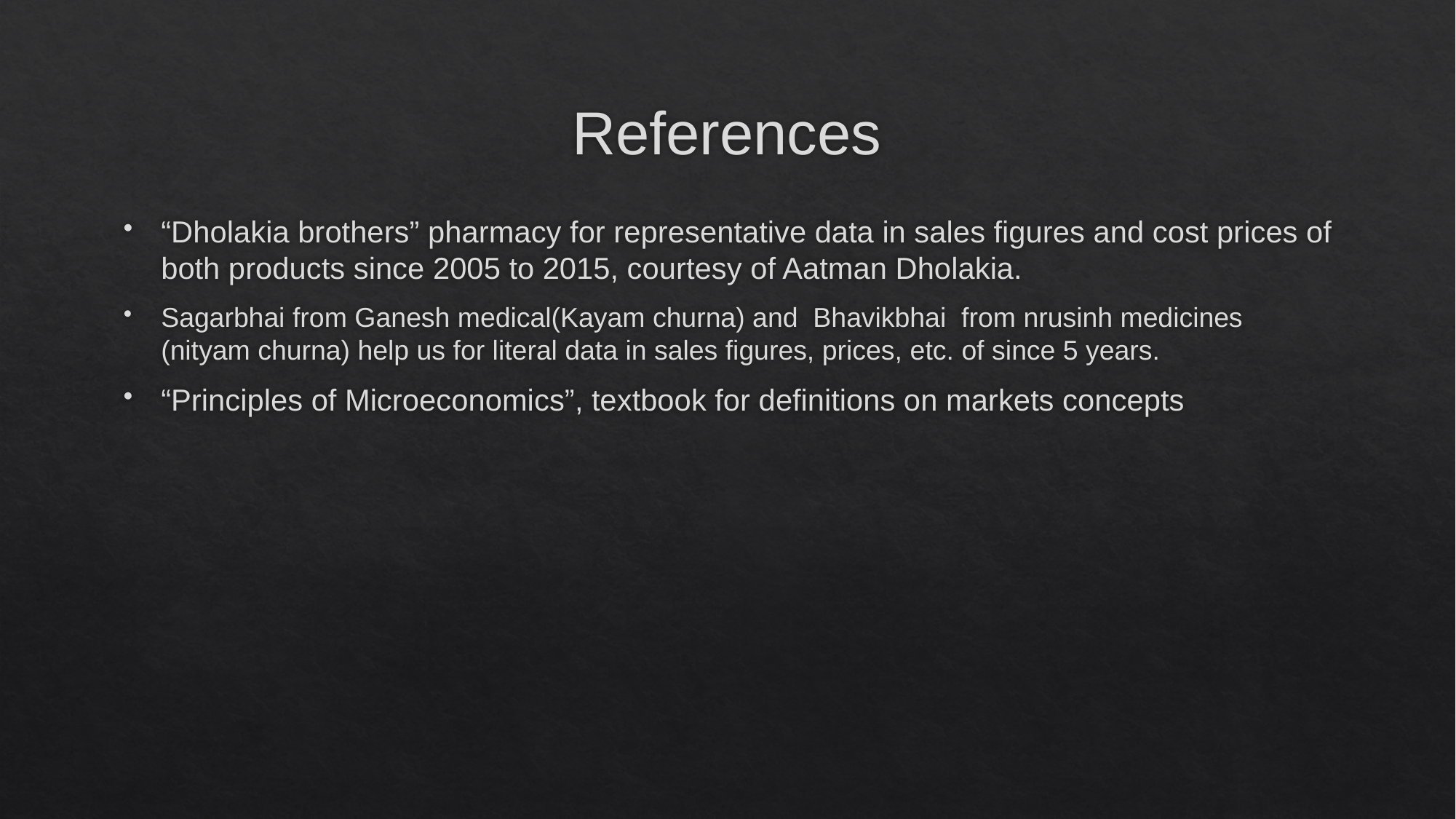

# References
“Dholakia brothers” pharmacy for representative data in sales figures and cost prices of both products since 2005 to 2015, courtesy of Aatman Dholakia.
Sagarbhai from Ganesh medical(Kayam churna) and  Bhavikbhai  from nrusinh medicines (nityam churna) help us for literal data in sales figures, prices, etc. of since 5 years.
“Principles of Microeconomics”, textbook for definitions on markets concepts